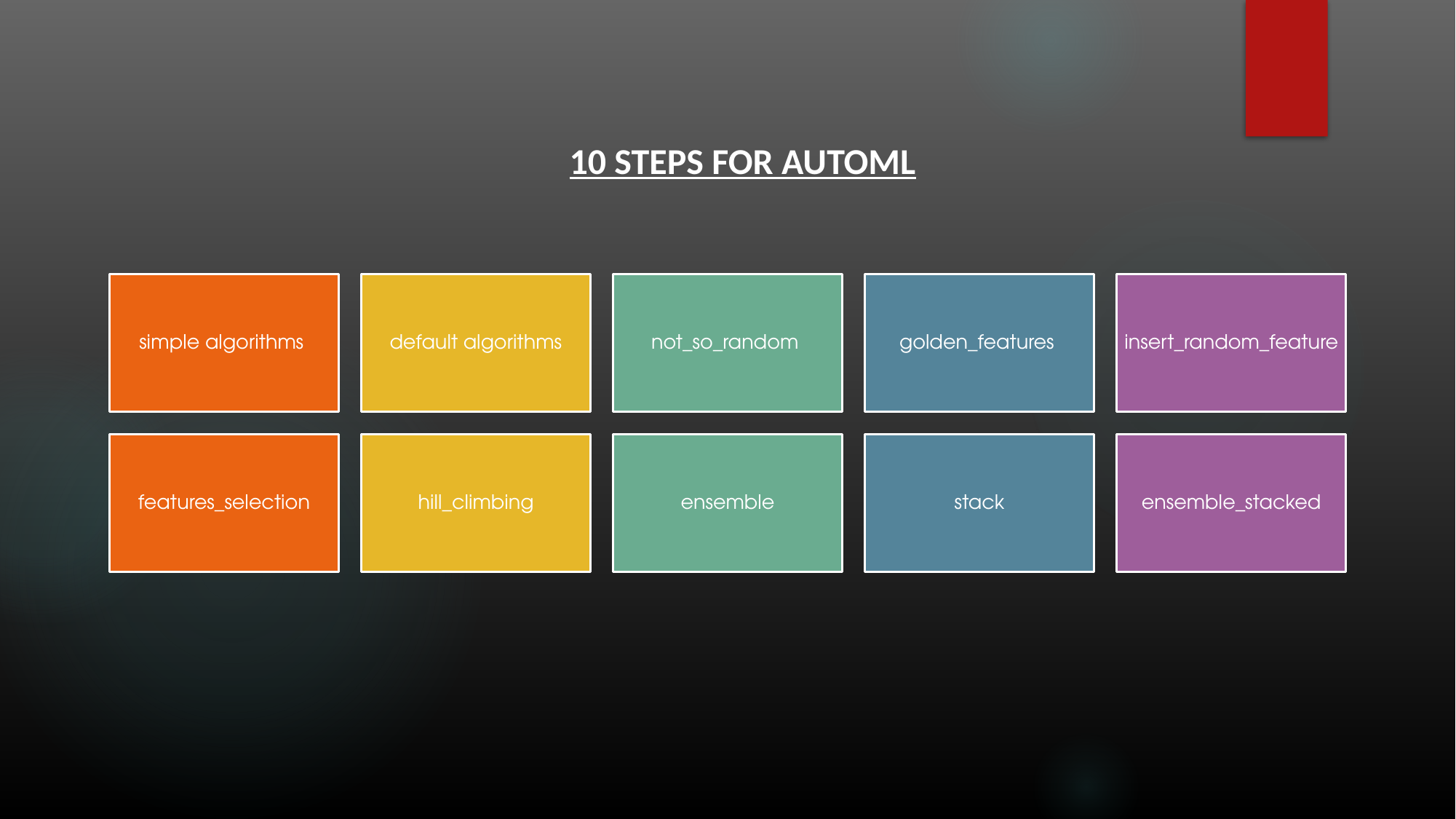

10 steps for AutoML
simple algorithms
default algorithms
not_so_random
golden_features
insert_random_feature
features_selection
hill_climbing
ensemble
stack
ensemble_stacked